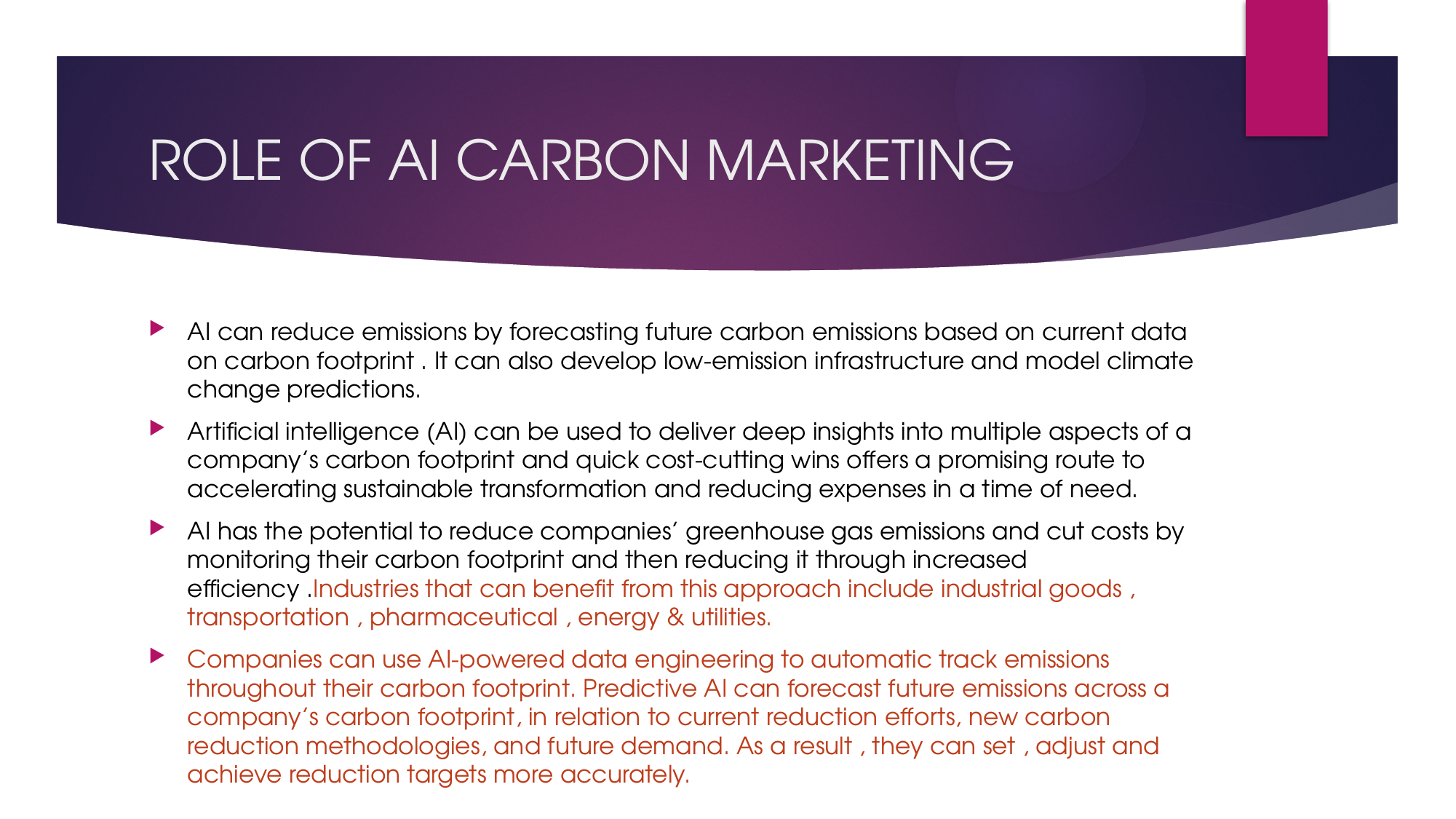

# ROLE OF AI CARBON MARKETING
AI can reduce emissions by forecasting future carbon emissions based on current data on carbon footprint . It can also develop low-emission infrastructure and model climate change predictions.
Artificial intelligence (AI) can be used to deliver deep insights into multiple aspects of a company’s carbon footprint and quick cost-cutting wins offers a promising route to accelerating sustainable transformation and reducing expenses in a time of need.
AI has the potential to reduce companies’ greenhouse gas emissions and cut costs by monitoring their carbon footprint and then reducing it through increased efficiency .Industries that can benefit from this approach include industrial goods , transportation , pharmaceutical , energy & utilities.
Companies can use AI-powered data engineering to automatic track emissions throughout their carbon footprint. Predictive AI can forecast future emissions across a company’s carbon footprint, in relation to current reduction efforts, new carbon reduction methodologies, and future demand. As a result , they can set , adjust and achieve reduction targets more accurately.